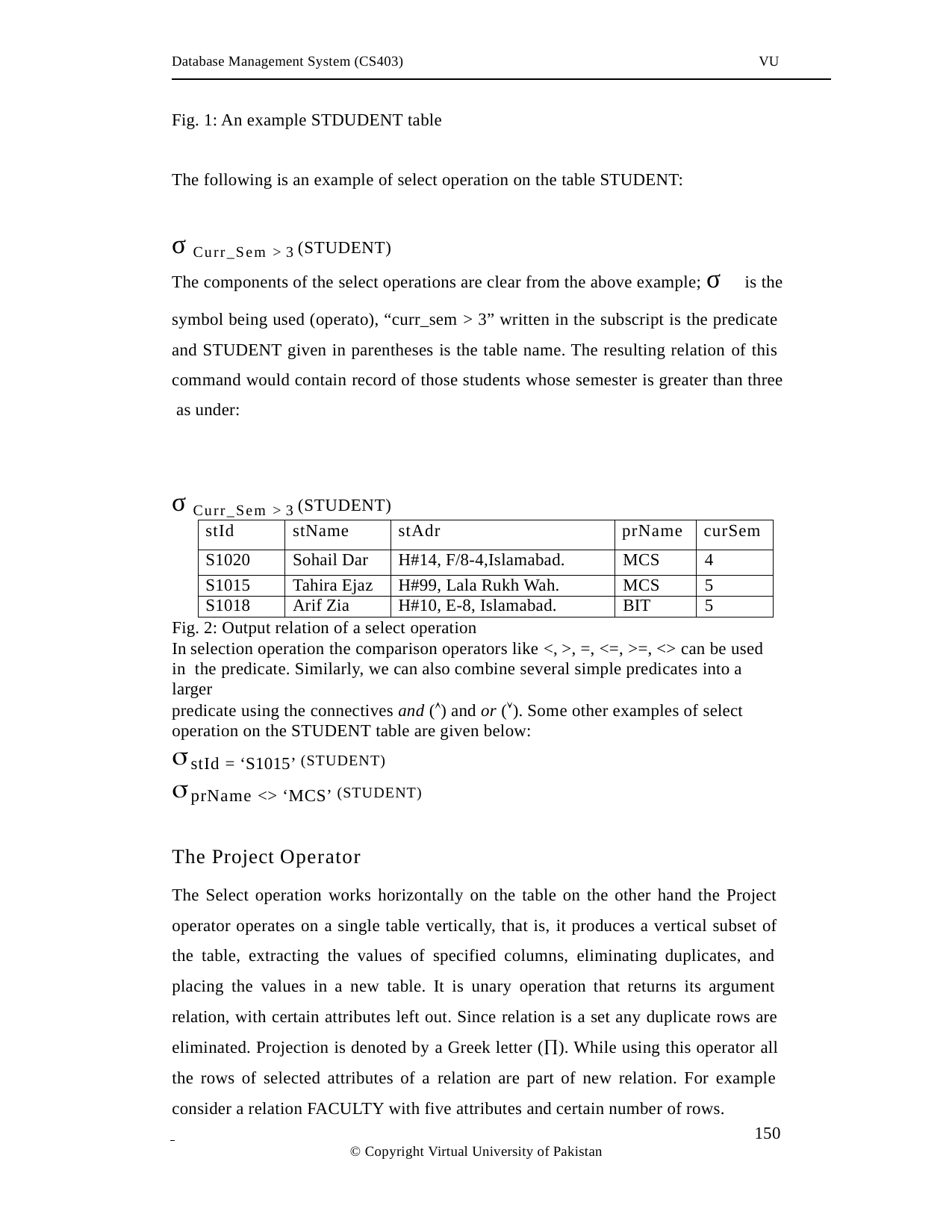

Database Management System (CS403)
VU

Fig. 1: An example STDUDENT table

The following is an example of select operation on the table STUDENT:

σ Curr_Sem > 3 (STUDENT)
The components of the select operations are clear from the above example; σ   is the
symbol being used (operato), “curr_sem > 3” written in the subscript is the predicate  and STUDENT given in parentheses is the table name. The resulting relation of this  command would contain record of those students whose semester is greater than three  as under:
σ Curr_Sem > 3 (STUDENT)
| stId | stName | stAdr | prName | curSem |
| --- | --- | --- | --- | --- |
| S1020 | Sohail Dar | H#14, F/8-4,Islamabad. | MCS | 4 |
| S1015 | Tahira Ejaz | H#99, Lala Rukh Wah. | MCS | 5 |
| S1018 | Arif Zia | H#10, E-8, Islamabad. | BIT | 5 |
Fig. 2: Output relation of a select operation
In selection operation the comparison operators like <, >, =, <=, >=, <> can be used in  the predicate. Similarly, we can also combine several simple predicates into a larger
predicate using the connectives and (∧) and or (∨). Some other examples of select  operation on the STUDENT table are given below:
stId = ‘S1015’ (STUDENT)
prName <> ‘MCS’ (STUDENT)

The Project Operator
The Select operation works horizontally on the table on the other hand the Project  operator operates on a single table vertically, that is, it produces a vertical subset of  the table, extracting the values of specified columns, eliminating duplicates, and  placing the values in a new table. It is unary operation that returns its argument  relation, with certain attributes left out. Since relation is a set any duplicate rows are  eliminated. Projection is denoted by a Greek letter (∏). While using this operator all  the rows of selected attributes of a relation are part of new relation. For example  consider a relation FACULTY with five attributes and certain number of rows.
 	150
© Copyright Virtual University of Pakistan